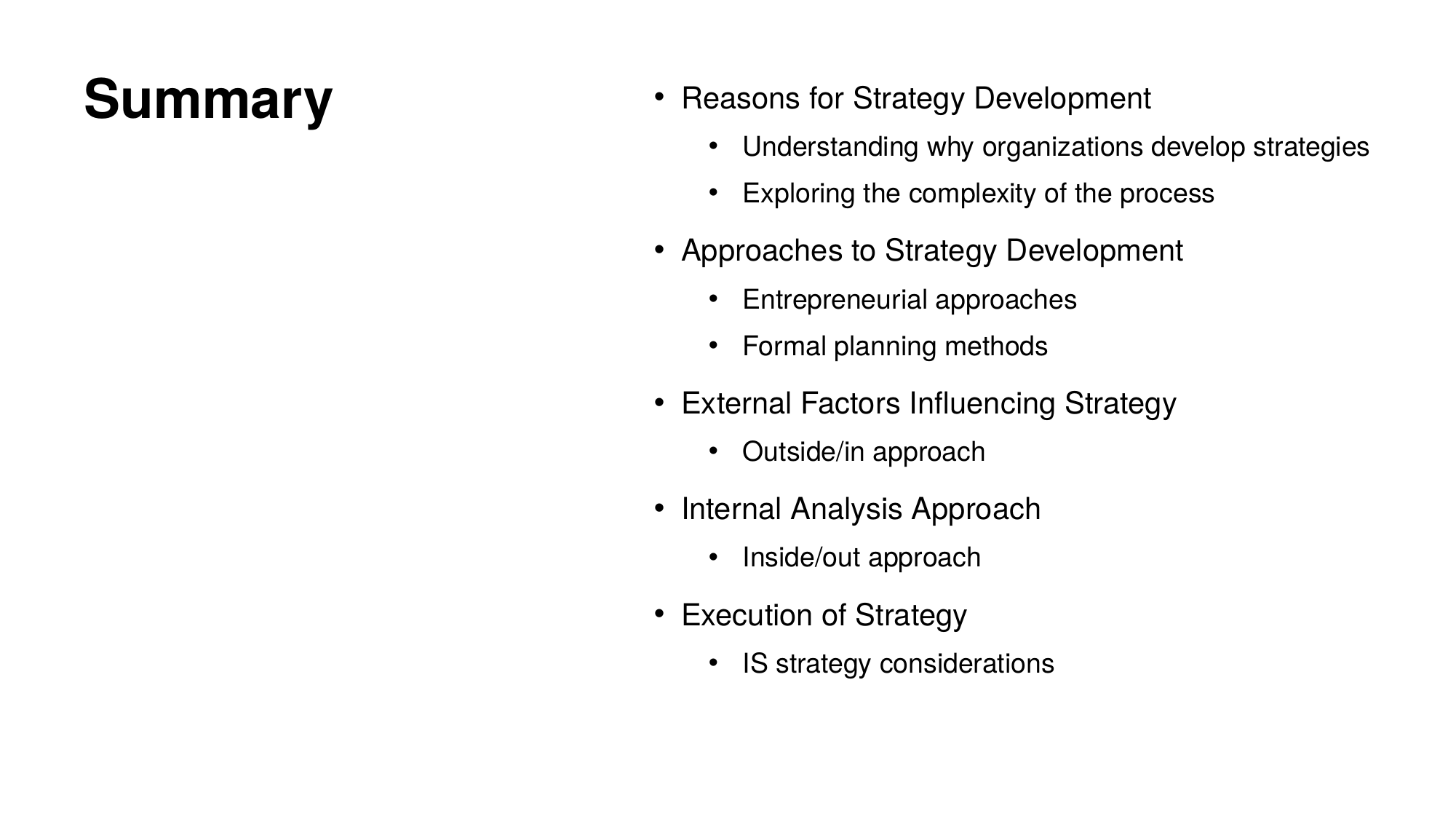

# Summary
Reasons for Strategy Development
Understanding why organizations develop strategies
Exploring the complexity of the process
Approaches to Strategy Development
Entrepreneurial approaches
Formal planning methods
External Factors Influencing Strategy
Outside/in approach
Internal Analysis Approach
Inside/out approach
Execution of Strategy
IS strategy considerations